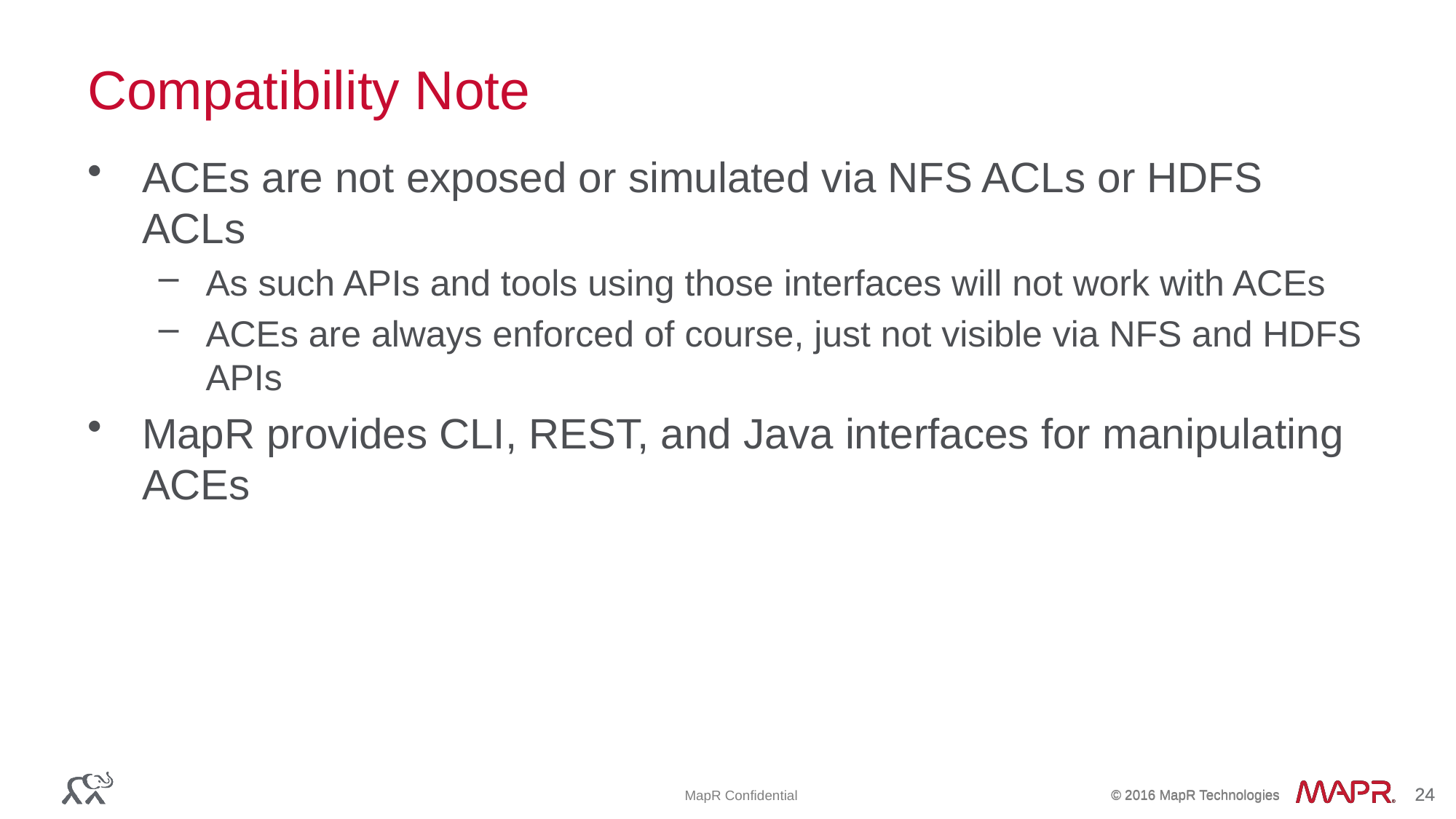

Compatibility Note
ACEs are not exposed or simulated via NFS ACLs or HDFS ACLs
As such APIs and tools using those interfaces will not work with ACEs
ACEs are always enforced of course, just not visible via NFS and HDFS APIs
MapR provides CLI, REST, and Java interfaces for manipulating ACEs